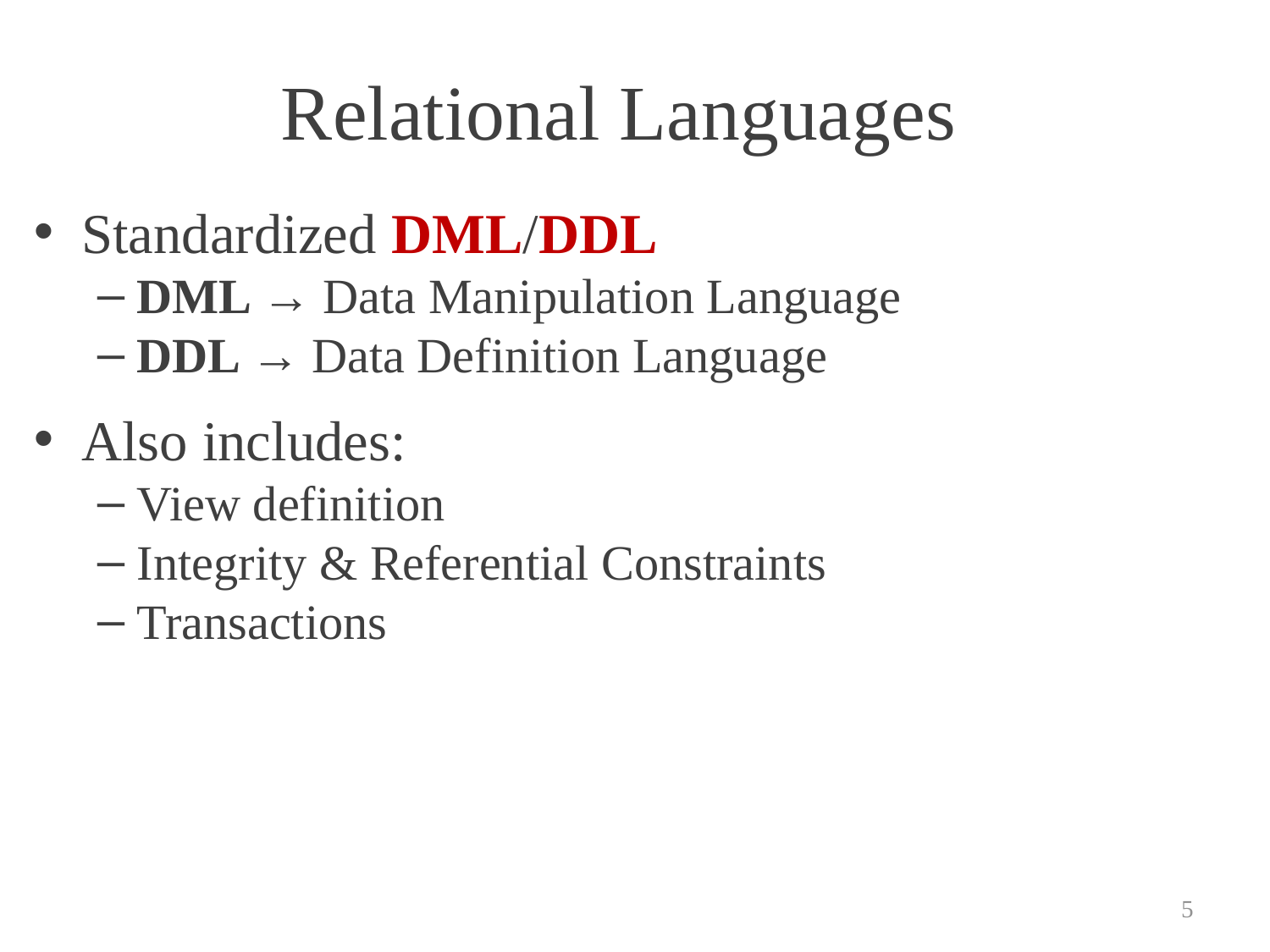

# Relational Languages
Standardized DML/DDL
DML → Data Manipulation Language
DDL → Data Definition Language
Also includes:
View definition
Integrity & Referential Constraints
Transactions

5